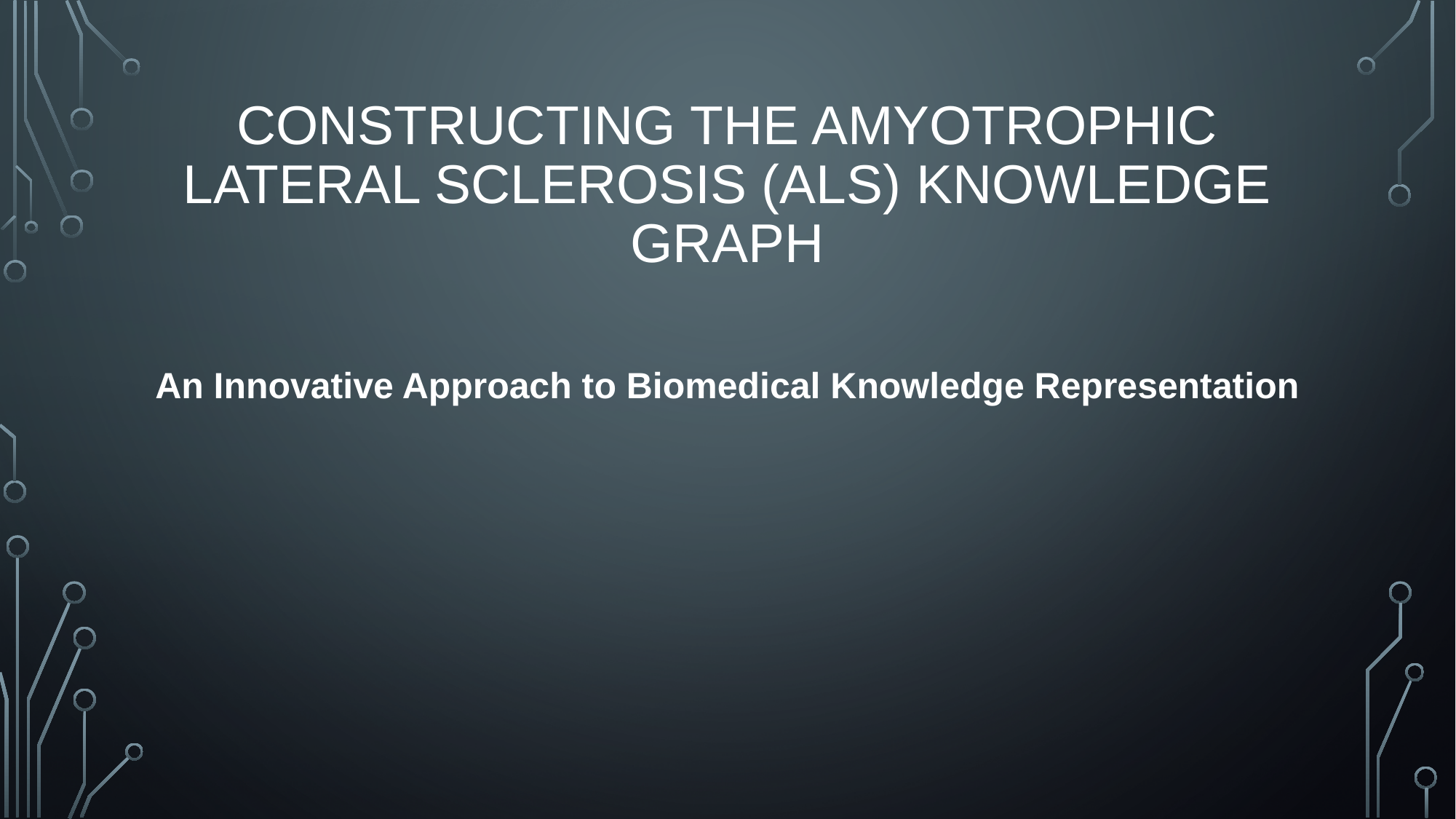

# Constructing the AMYOTROPHIC LATERAL SCLEROSIS (ALS) Knowledge Graph
An Innovative Approach to Biomedical Knowledge Representation